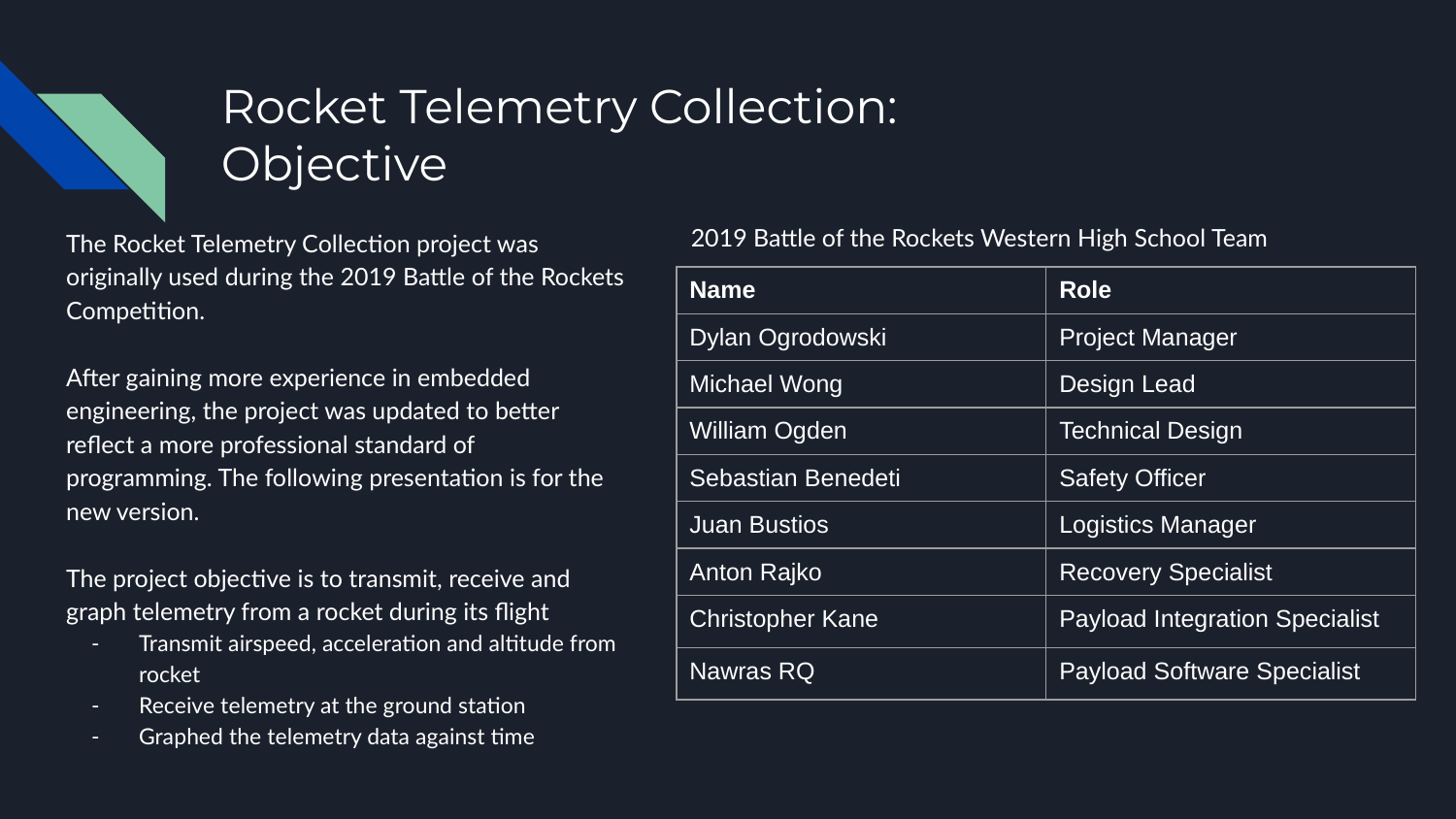

# Rocket Telemetry Collection:
Objective
2019 Battle of the Rockets Western High School Team
The Rocket Telemetry Collection project was originally used during the 2019 Battle of the Rockets Competition.

After gaining more experience in embedded engineering, the project was updated to better reflect a more professional standard of programming. The following presentation is for the new version.

The project objective is to transmit, receive and graph telemetry from a rocket during its flight
Transmit airspeed, acceleration and altitude from rocket
Receive telemetry at the ground station
Graphed the telemetry data against time
| Name | Role |
| --- | --- |
| Dylan Ogrodowski | Project Manager |
| Michael Wong | Design Lead |
| William Ogden | Technical Design |
| Sebastian Benedeti | Safety Officer |
| Juan Bustios | Logistics Manager |
| Anton Rajko | Recovery Specialist |
| Christopher Kane | Payload Integration Specialist |
| Nawras RQ | Payload Software Specialist |